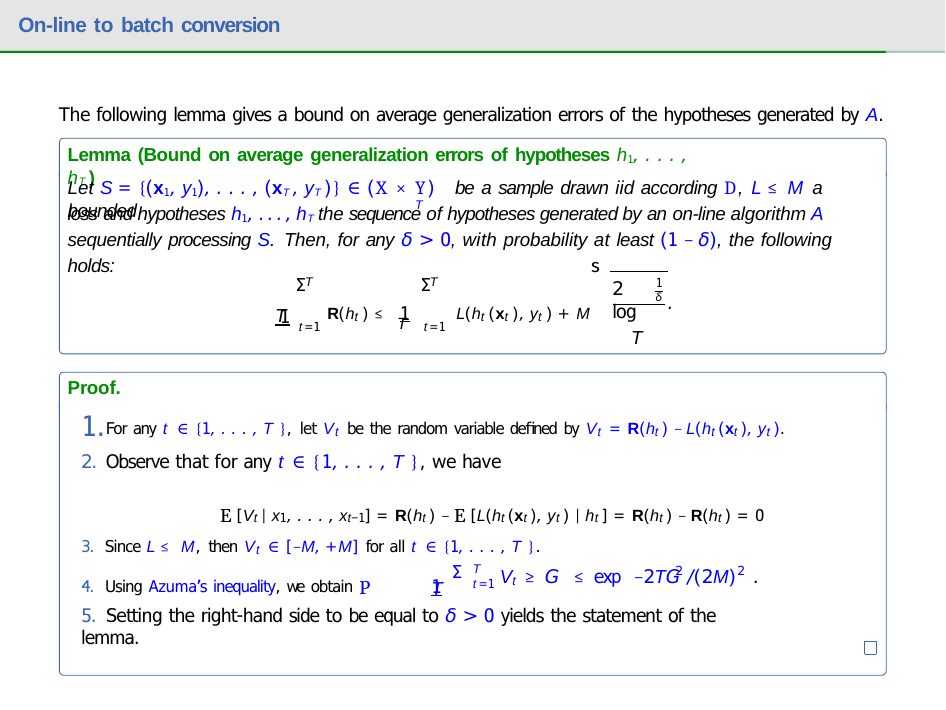

# On-line to batch conversion

The following lemma gives a bound on average generalization errors of the hypotheses generated by A.

Lemma (Bound on average generalization errors of hypotheses h1, . . . , hT )
T
Let S = {(x1, y1), . . . , (xT , yT )} ∈ (X × Y)  be a sample drawn iid according D, L ≤ M a bounded
loss and hypotheses h1, . . . , hT the sequence of hypotheses generated by an on-line algorithm A  sequentially processing S. Then, for any δ > 0, with probability at least (1 − δ), the following holds:
 1
s
2 log
T
Σ
Σ

T
T
1
δ
 1
.
R(ht ) ≤  T	L(ht (xt ), yt ) + M
T

t=1
t=1
Proof.
For any t ∈ {1, . . . , T }, let Vt  be the random variable defined by Vt = R(ht ) − L(ht (xt ), yt ).
Observe that for any t ∈ {1, . . . , T }, we have
E [Vt | x1, . . . , xt−1] = R(ht ) − E [L(ht (xt ), yt ) | ht ] = R(ht ) − R(ht ) = 0

3. Since L ≤ M, then Vt ∈ [−M, +M] for all t ∈ {1, . . . , T }.

Σ
 1
T
t=1
2	2
V  ≥ G ≤ exp −2TG /(2M)  .
4. Using Azuma’s inequality, we obtain P
t
T
5. Setting the right-hand side to be equal to δ > 0 yields the statement of the lemma.